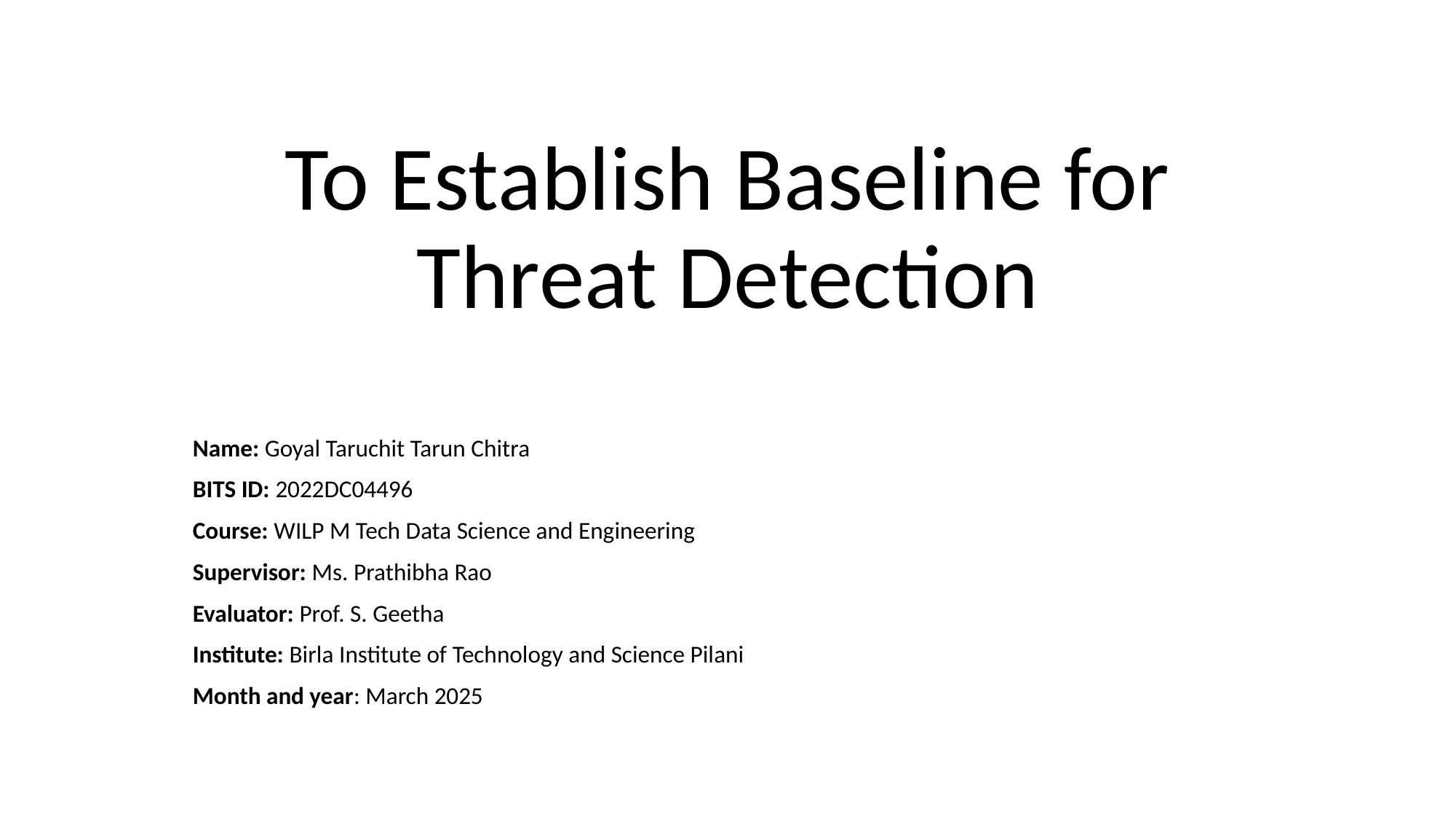

# To Establish Baseline for Threat Detection
Name: Goyal Taruchit Tarun Chitra
BITS ID: 2022DC04496
Course: WILP M Tech Data Science and Engineering
Supervisor: Ms. Prathibha Rao
Evaluator: Prof. S. Geetha
Institute: Birla Institute of Technology and Science Pilani
Month and year: March 2025